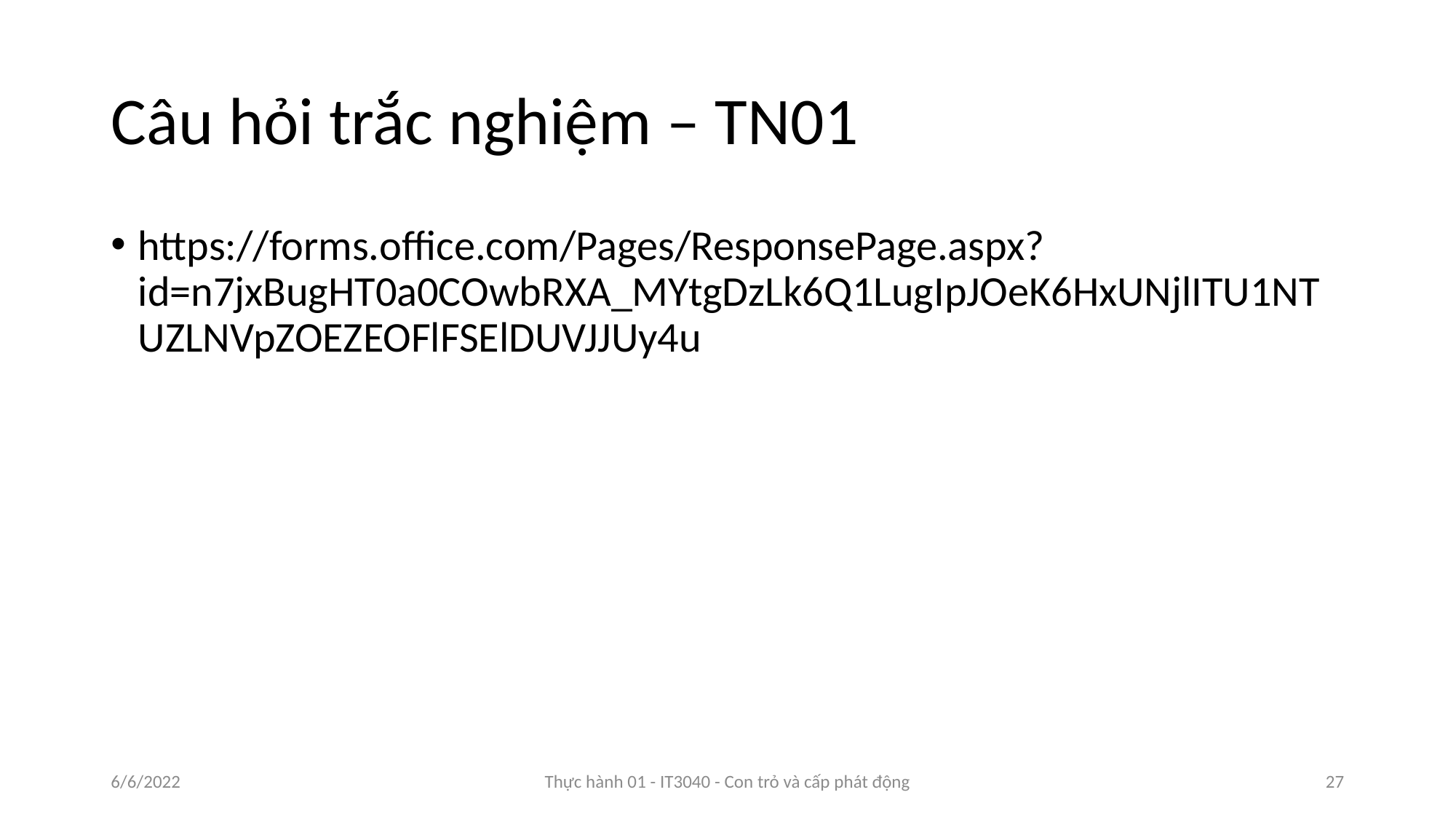

# Câu hỏi trắc nghiệm – TN01
https://forms.office.com/Pages/ResponsePage.aspx?id=n7jxBugHT0a0COwbRXA_MYtgDzLk6Q1LugIpJOeK6HxUNjlITU1NTUZLNVpZOEZEOFlFSElDUVJJUy4u
6/6/2022
Thực hành 01 - IT3040 - Con trỏ và cấp phát động
27